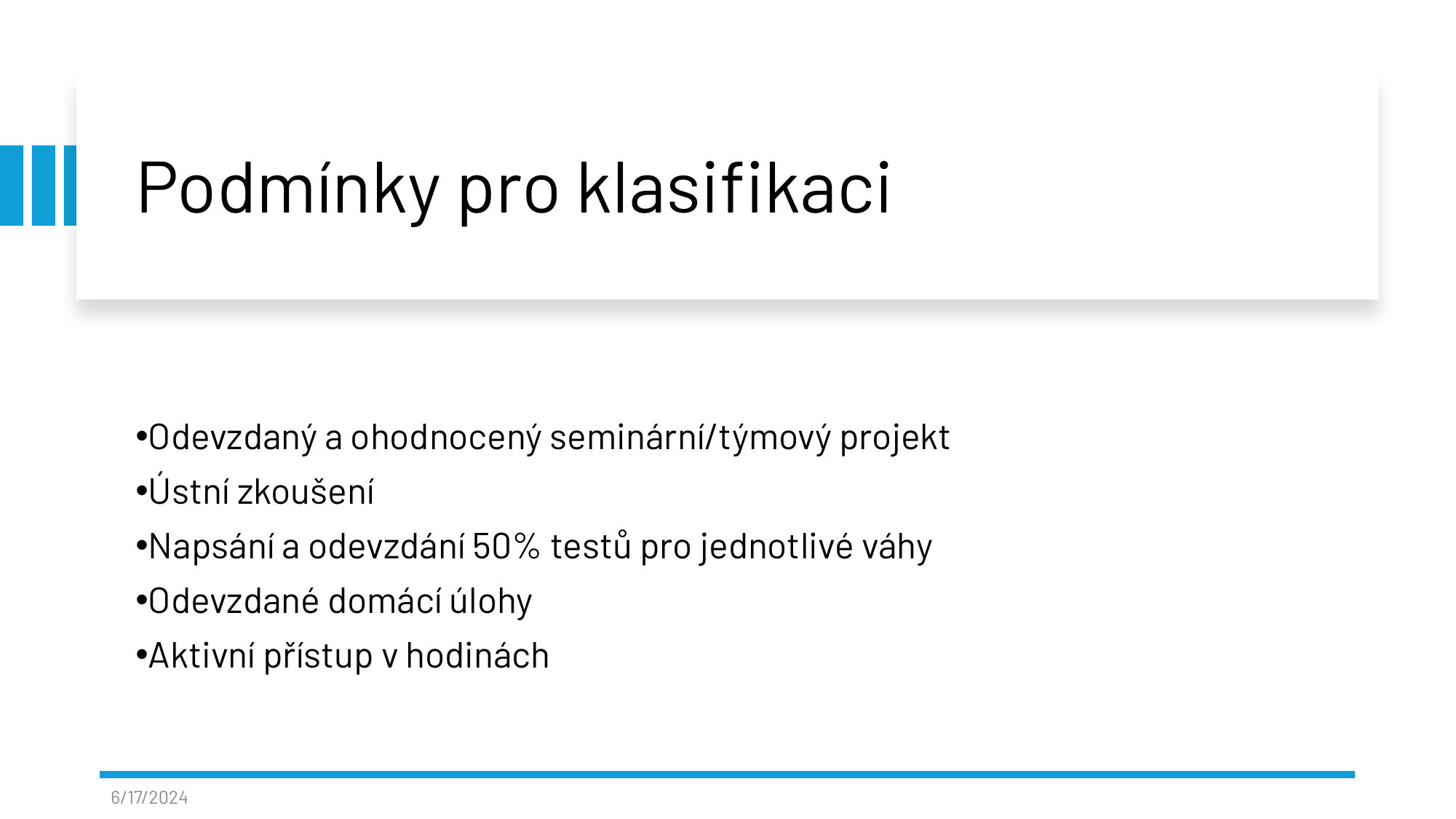

# Podmínky pro klasifikaci

Odevzdaný a ohodnocený seminární/týmový projekt
Ústní zkoušení
Napsání a odevzdání 50% testů pro jednotlivé váhy
Odevzdané domácí úlohy
Aktivní přístup v hodinách
6/17/2024